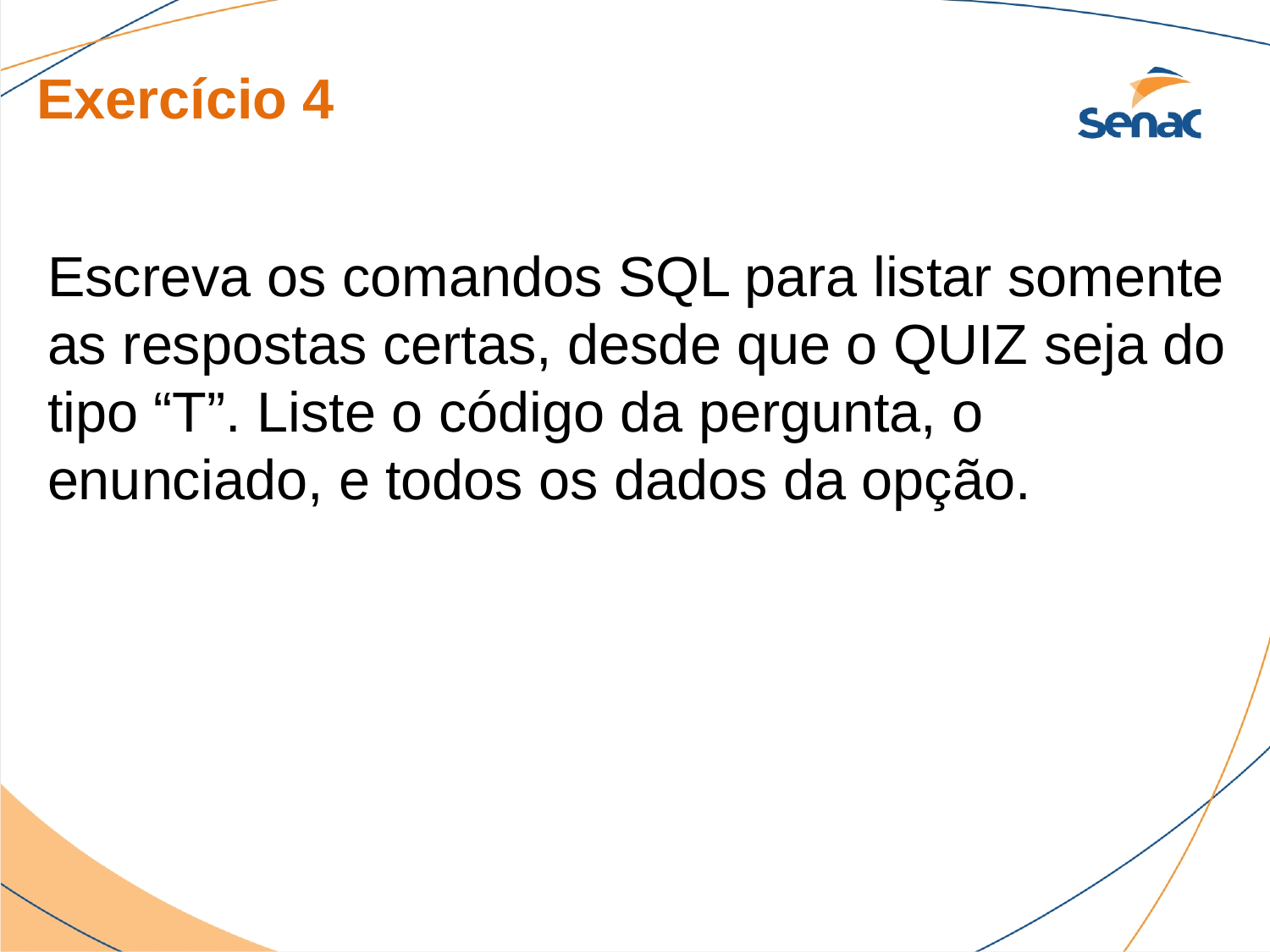

Exercício 4
Escreva os comandos SQL para listar somente as respostas certas, desde que o QUIZ seja do tipo “T”. Liste o código da pergunta, o enunciado, e todos os dados da opção.